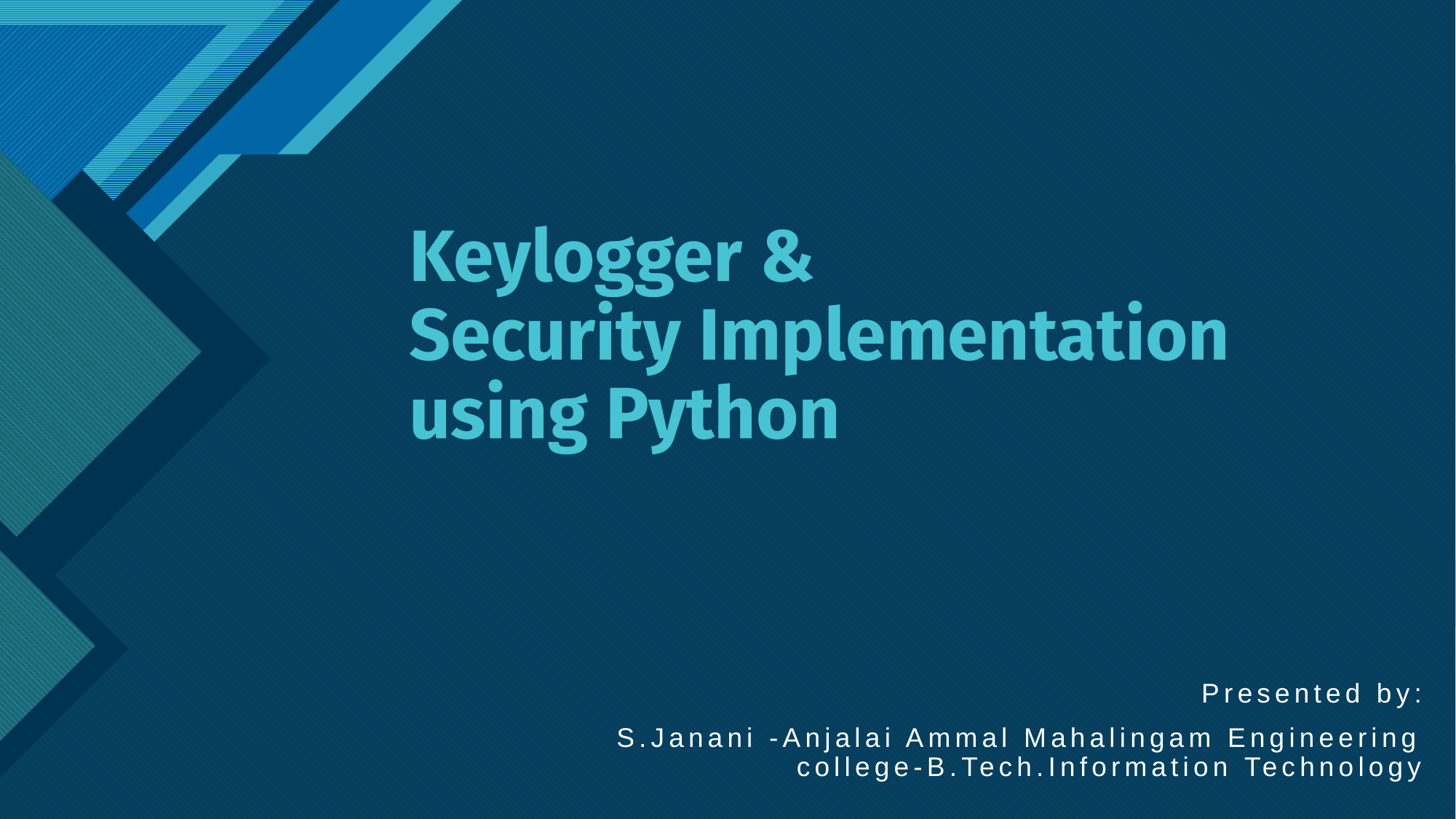

# Keylogger & Security Implementation using Python
Presented by:
S.Janani -Anjalai Ammal Mahalingam Engineering college-B.Tech.Information Technology